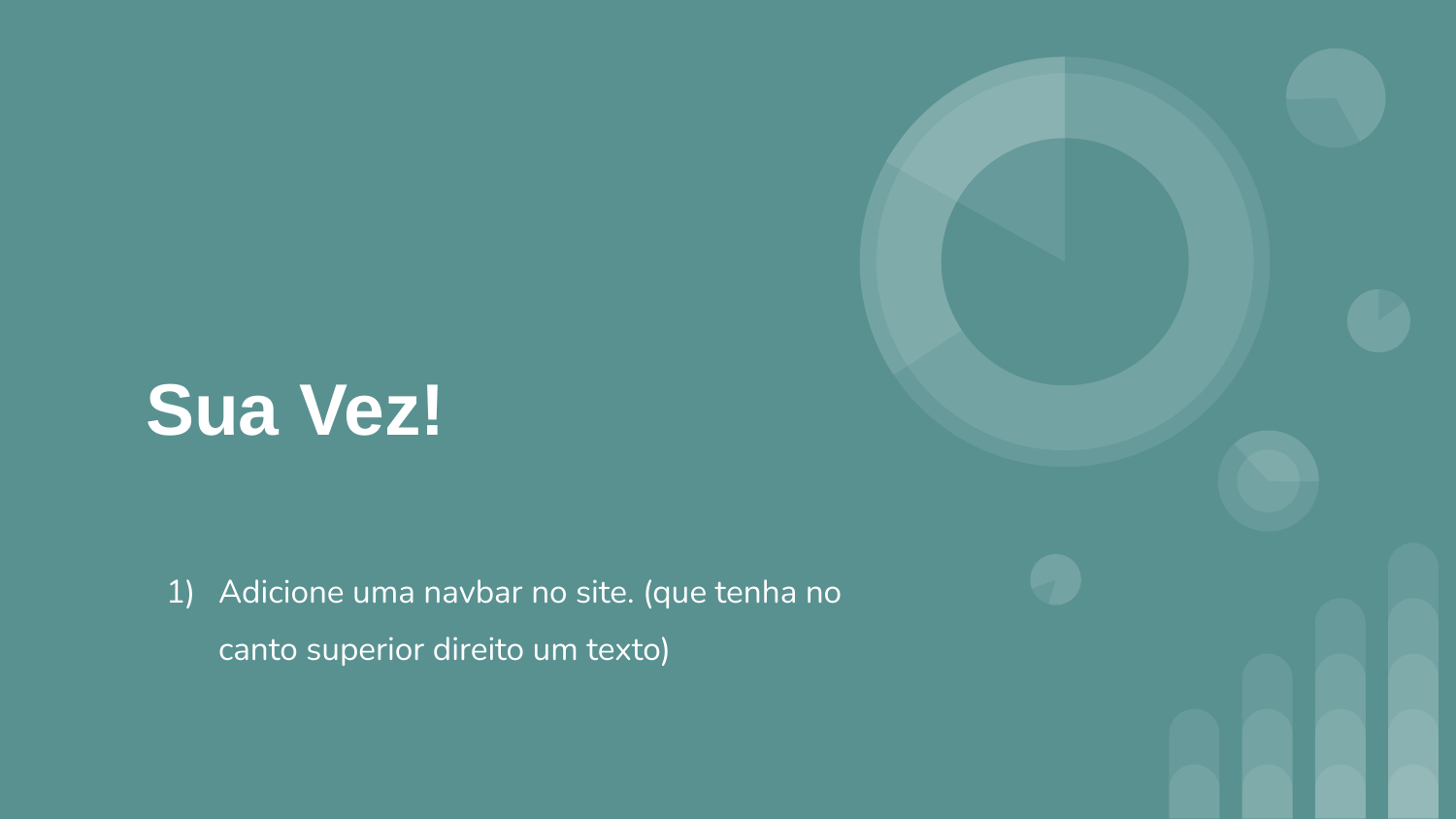

# Sua Vez!
Adicione uma navbar no site. (que tenha no canto superior direito um texto)